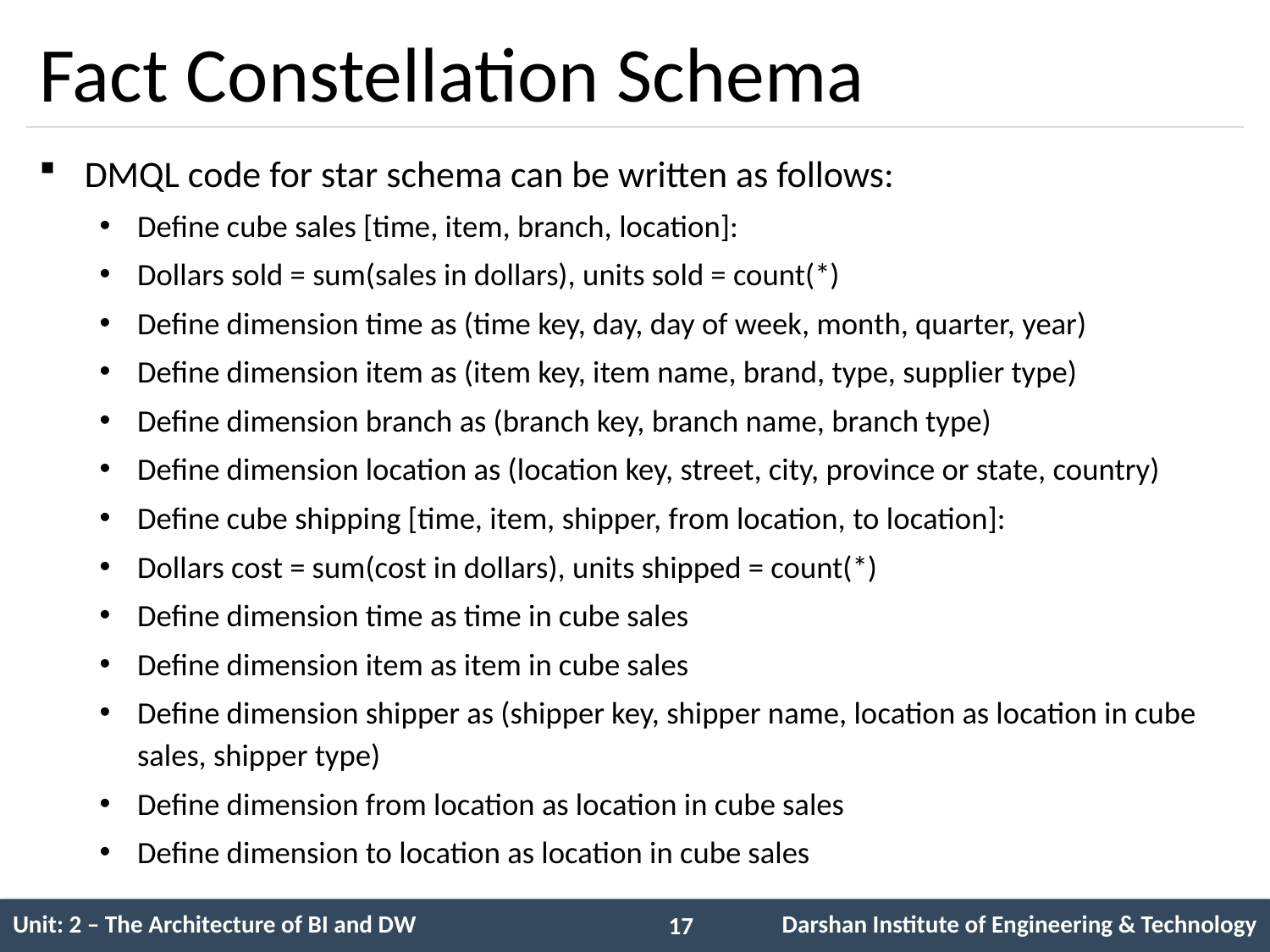

# Fact Constellation Schema
DMQL code for star schema can be written as follows:
Define cube sales [time, item, branch, location]:
Dollars sold = sum(sales in dollars), units sold = count(*)
Define dimension time as (time key, day, day of week, month, quarter, year)
Define dimension item as (item key, item name, brand, type, supplier type)
Define dimension branch as (branch key, branch name, branch type)
Define dimension location as (location key, street, city, province or state, country)
Define cube shipping [time, item, shipper, from location, to location]:
Dollars cost = sum(cost in dollars), units shipped = count(*)
Define dimension time as time in cube sales
Define dimension item as item in cube sales
Define dimension shipper as (shipper key, shipper name, location as location in cube sales, shipper type)
Define dimension from location as location in cube sales
Define dimension to location as location in cube sales